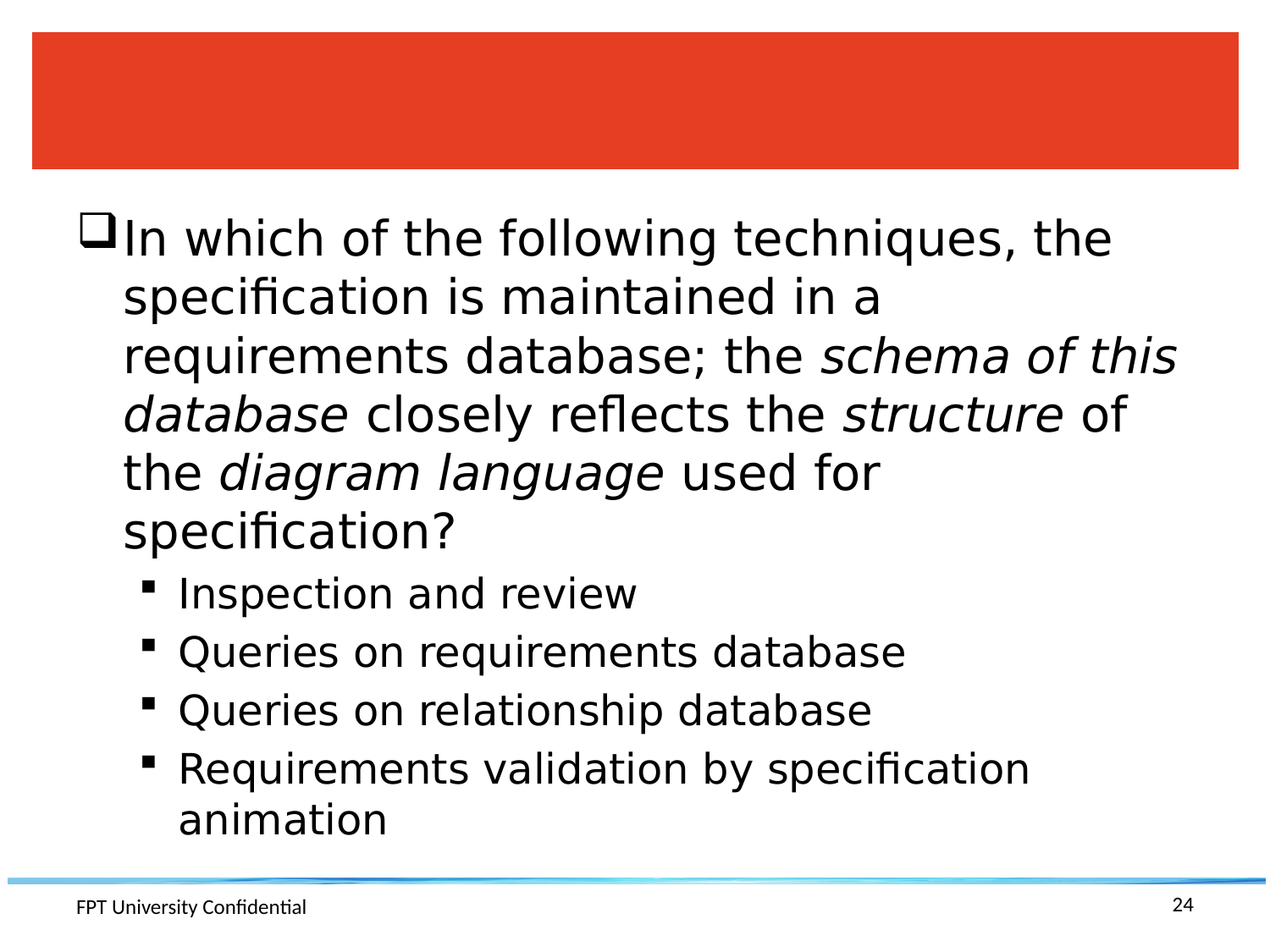

#
In which of the following techniques, the specification is maintained in a requirements database; the schema of this database closely reflects the structure of the diagram language used for specification?
Inspection and review
Queries on requirements database
Queries on relationship database
Requirements validation by specification animation